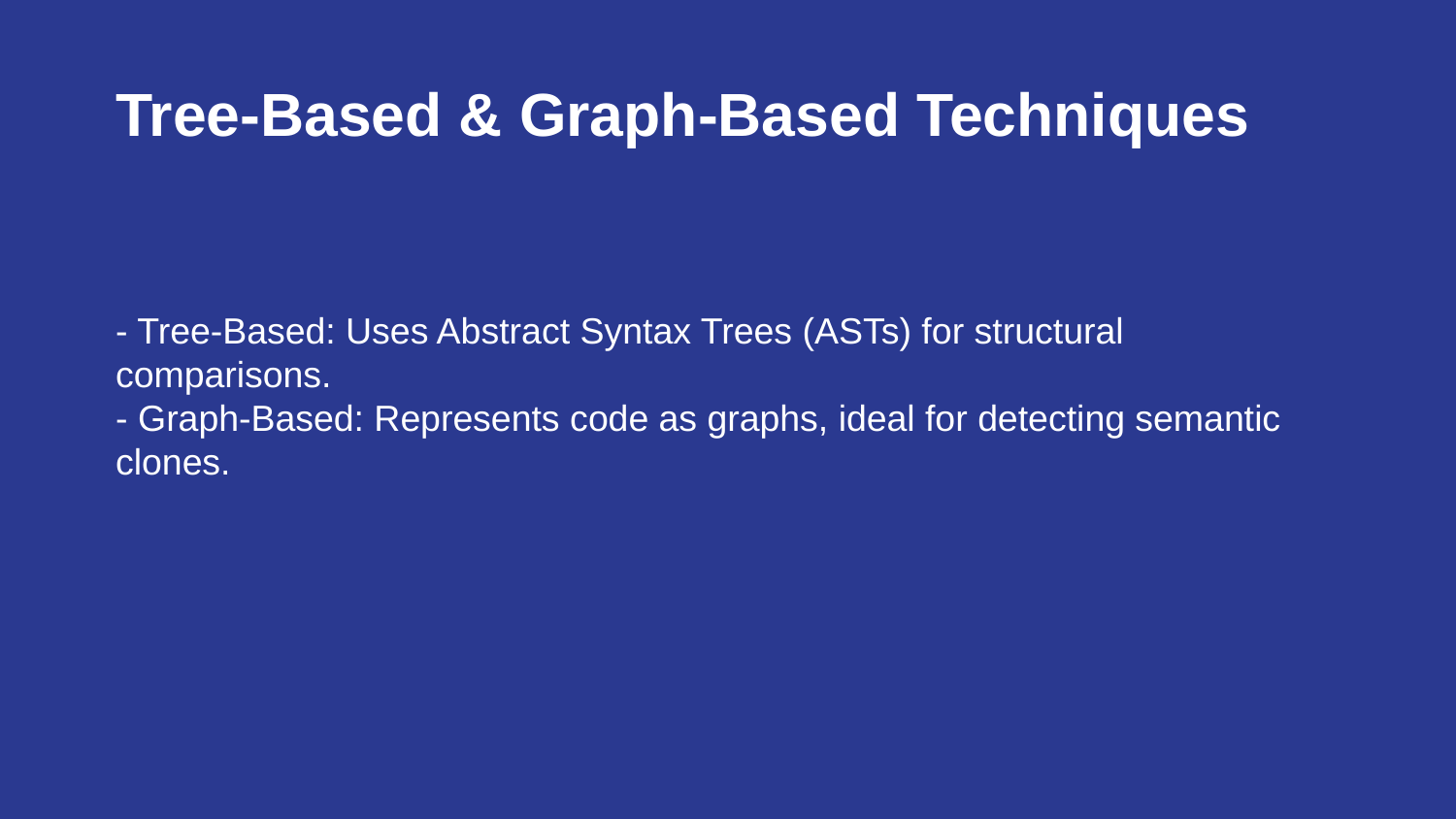

Tree-Based & Graph-Based Techniques
- Tree-Based: Uses Abstract Syntax Trees (ASTs) for structural comparisons.
- Graph-Based: Represents code as graphs, ideal for detecting semantic clones.